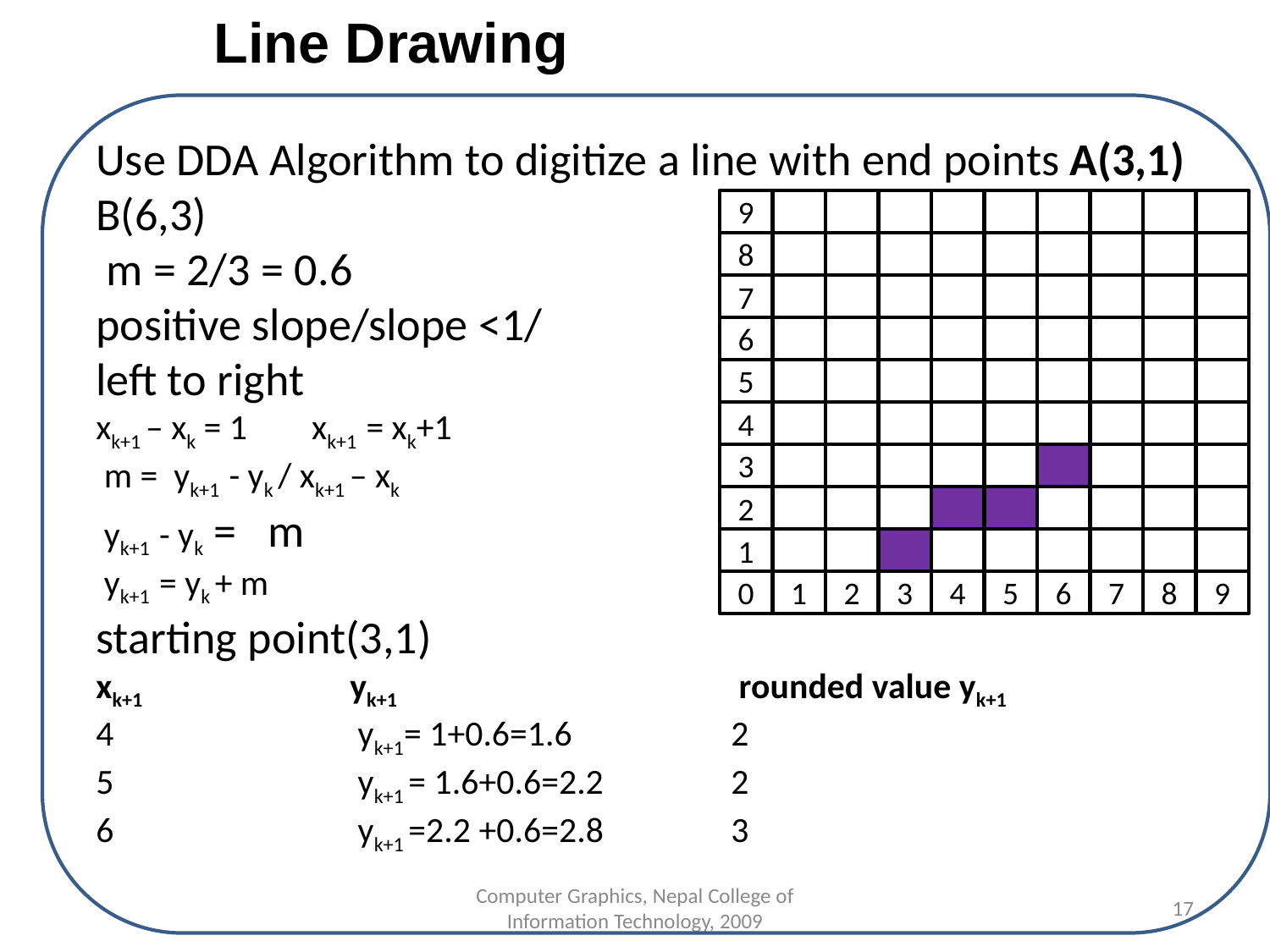

Line Drawing

Use DDA Algorithm to digitize a line with end points A(3,1) B(6,3)
 m = 2/3 = 0.6
positive slope/slope <1/
left to right
xk+1 – xk = 1        xk+1  = xk+1
 m =  yk+1  - yk / xk+1 – xk
 yk+1  - yk =   m
 yk+1  = yk + m
starting point(3,1)
xk+1		yk+1  	 		 rounded value yk+1
4		 yk+1= 1+0.6=1.6		2
5		 yk+1 = 1.6+0.6=2.2	2
6		 yk+1 =2.2 +0.6=2.8	3

9

8

7

6

5

4

3

2

1

0
1
2
3
4
5
6
7
8
9
Computer Graphics, Nepal College of Information Technology, 2009
17